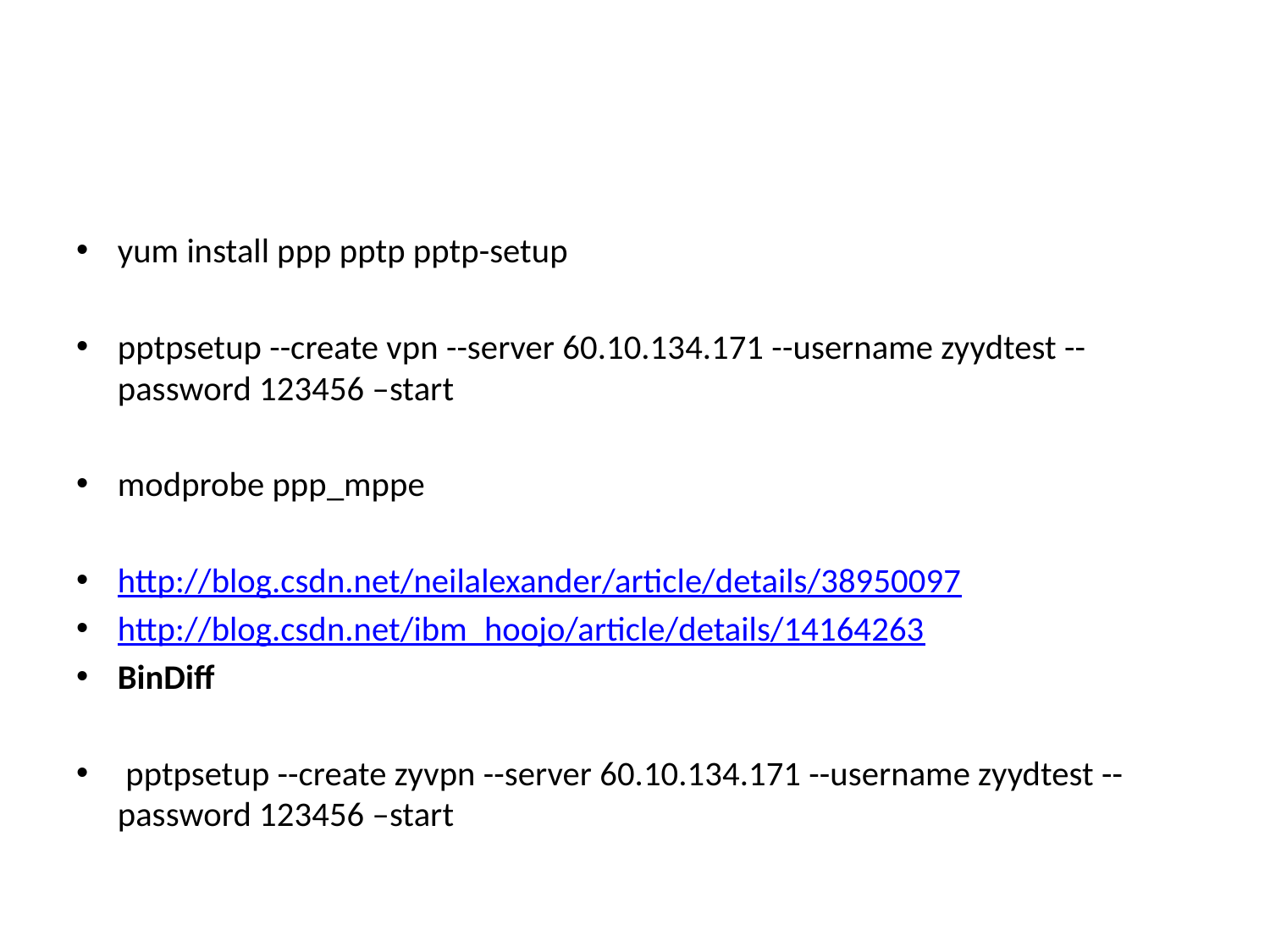

#
yum install ppp pptp pptp-setup

pptpsetup --create vpn --server 60.10.134.171 --username zyydtest --password 123456 –start

modprobe ppp_mppe

http://blog.csdn.net/neilalexander/article/details/38950097
http://blog.csdn.net/ibm_hoojo/article/details/14164263
BinDiff

 pptpsetup --create zyvpn --server 60.10.134.171 --username zyydtest --password 123456 –start